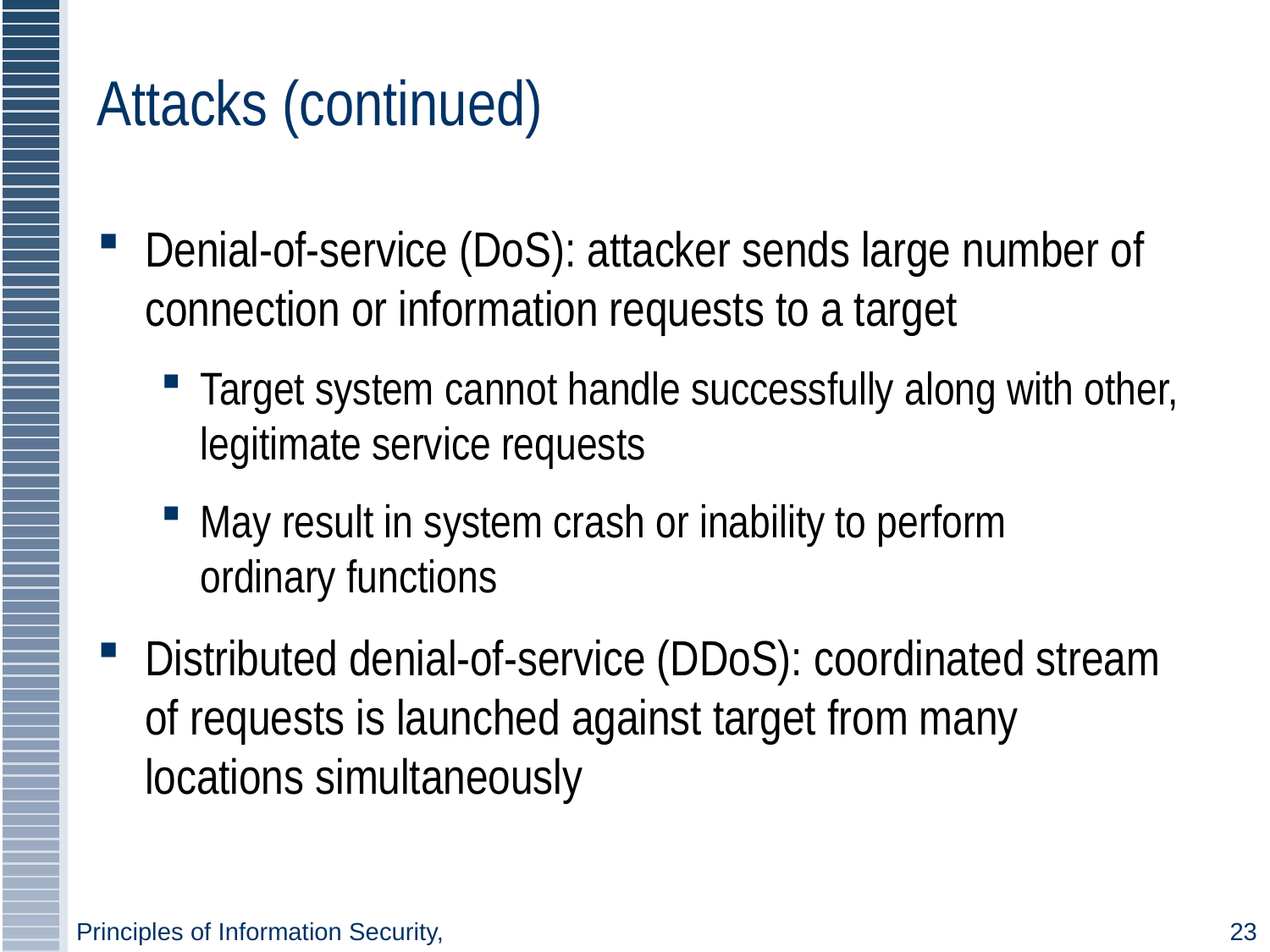

# Attacks (continued)
Denial-of-service (DoS): attacker sends large number of connection or information requests to a target
Target system cannot handle successfully along with other, legitimate service requests
May result in system crash or inability to perform
ordinary functions
Distributed denial-of-service (DDoS): coordinated stream of requests is launched against target from many locations simultaneously
Principles of Information Security,
23